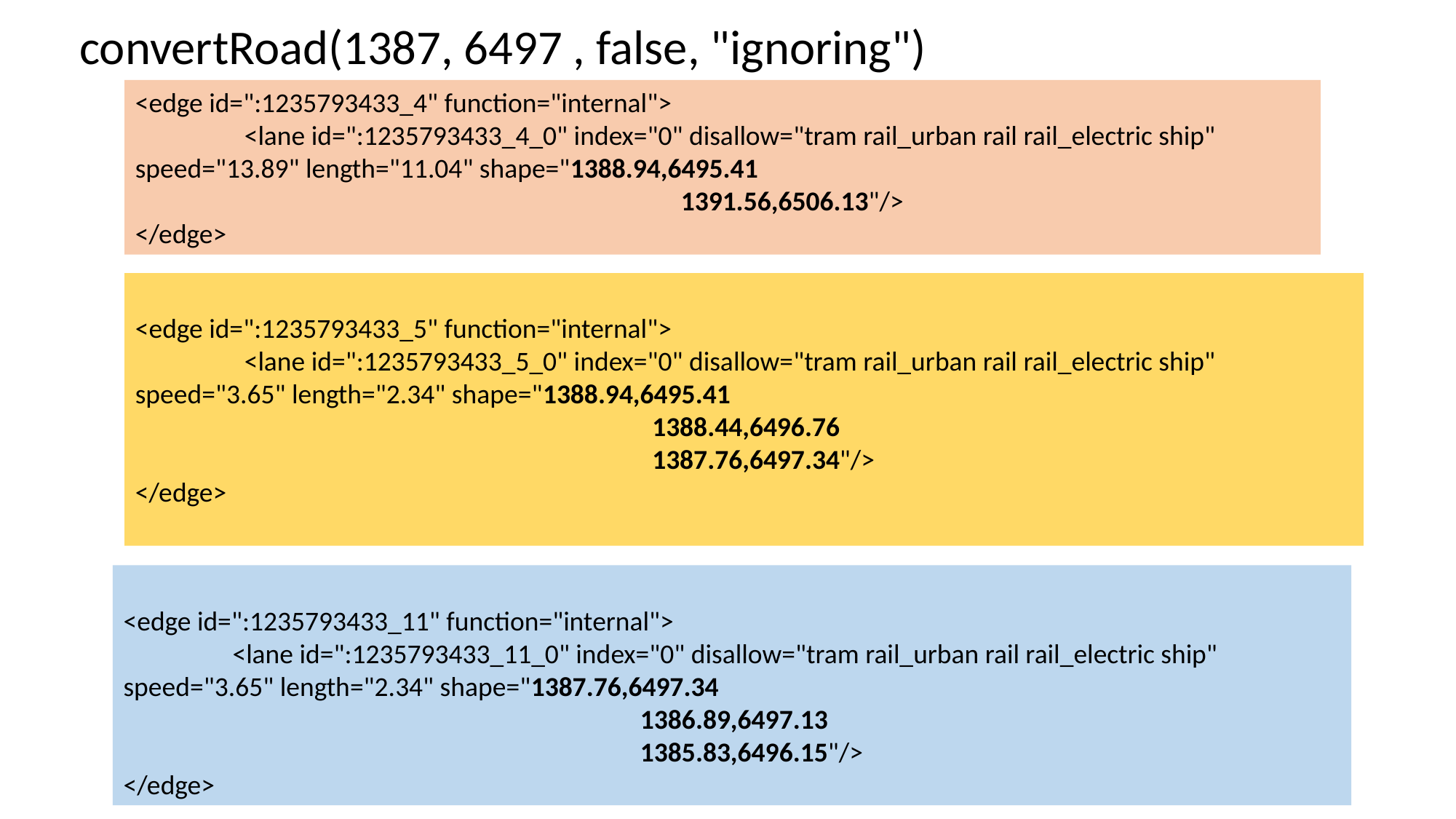

convertRoad(1387, 6497 , false, "ignoring")
<edge id=":1235793433_4" function="internal">
	<lane id=":1235793433_4_0" index="0" disallow="tram rail_urban rail rail_electric ship" 	speed="13.89" length="11.04" shape="1388.94,6495.41
					1391.56,6506.13"/>
</edge>

<edge id=":1235793433_5" function="internal">
	<lane id=":1235793433_5_0" index="0" disallow="tram rail_urban rail rail_electric ship" 	speed="3.65" length="2.34" shape="1388.94,6495.41
				             1388.44,6496.76
				             1387.76,6497.34"/>
</edge>

<edge id=":1235793433_11" function="internal">
	<lane id=":1235793433_11_0" index="0" disallow="tram rail_urban rail rail_electric ship" 	speed="3.65" length="2.34" shape="1387.76,6497.34
				             1386.89,6497.13
				             1385.83,6496.15"/>
</edge>